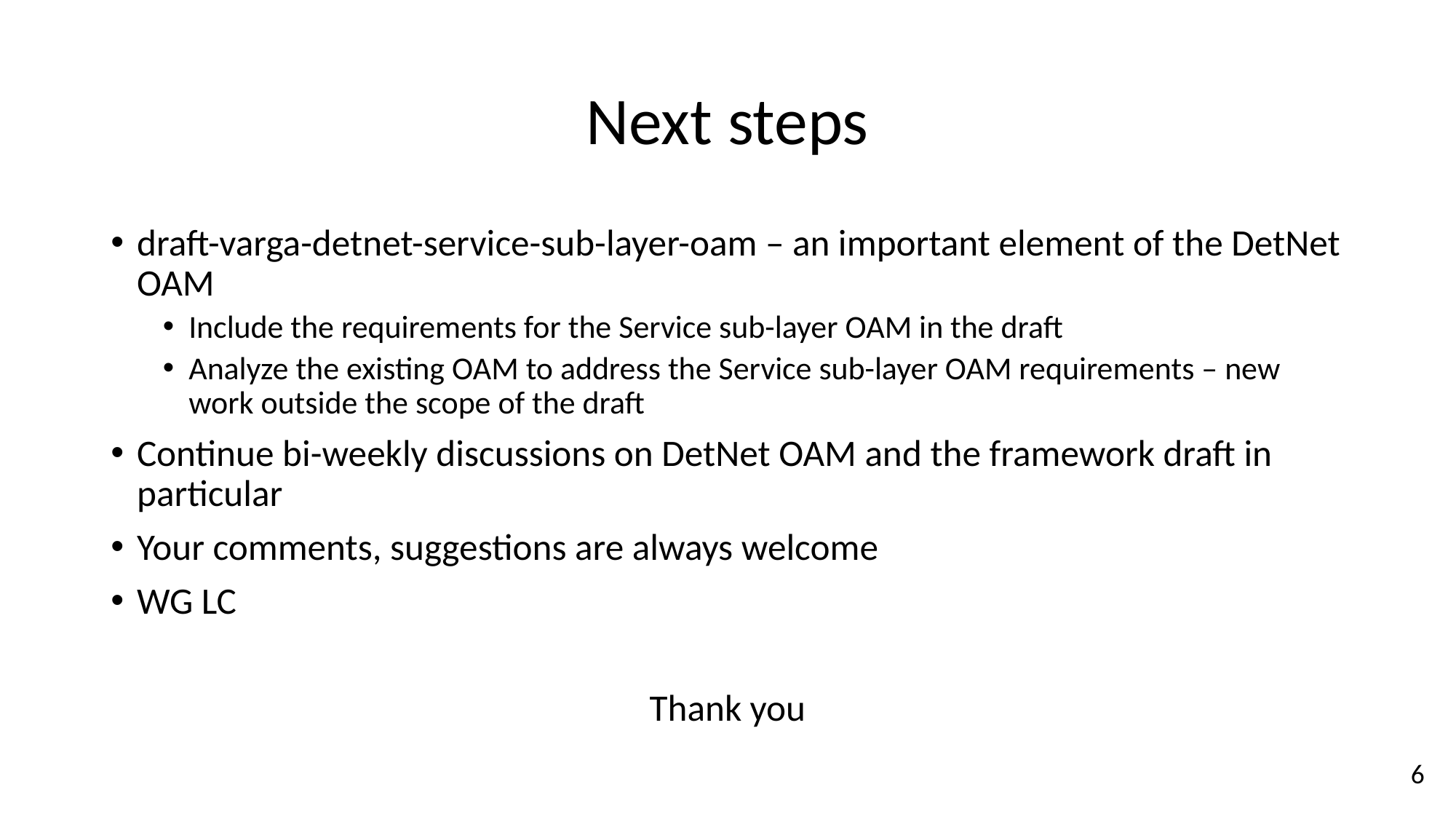

# Next steps
draft-varga-detnet-service-sub-layer-oam – an important element of the DetNet OAM
Include the requirements for the Service sub-layer OAM in the draft
Analyze the existing OAM to address the Service sub-layer OAM requirements – new work outside the scope of the draft
Continue bi-weekly discussions on DetNet OAM and the framework draft in particular
Your comments, suggestions are always welcome
WG LC

Thank you
6